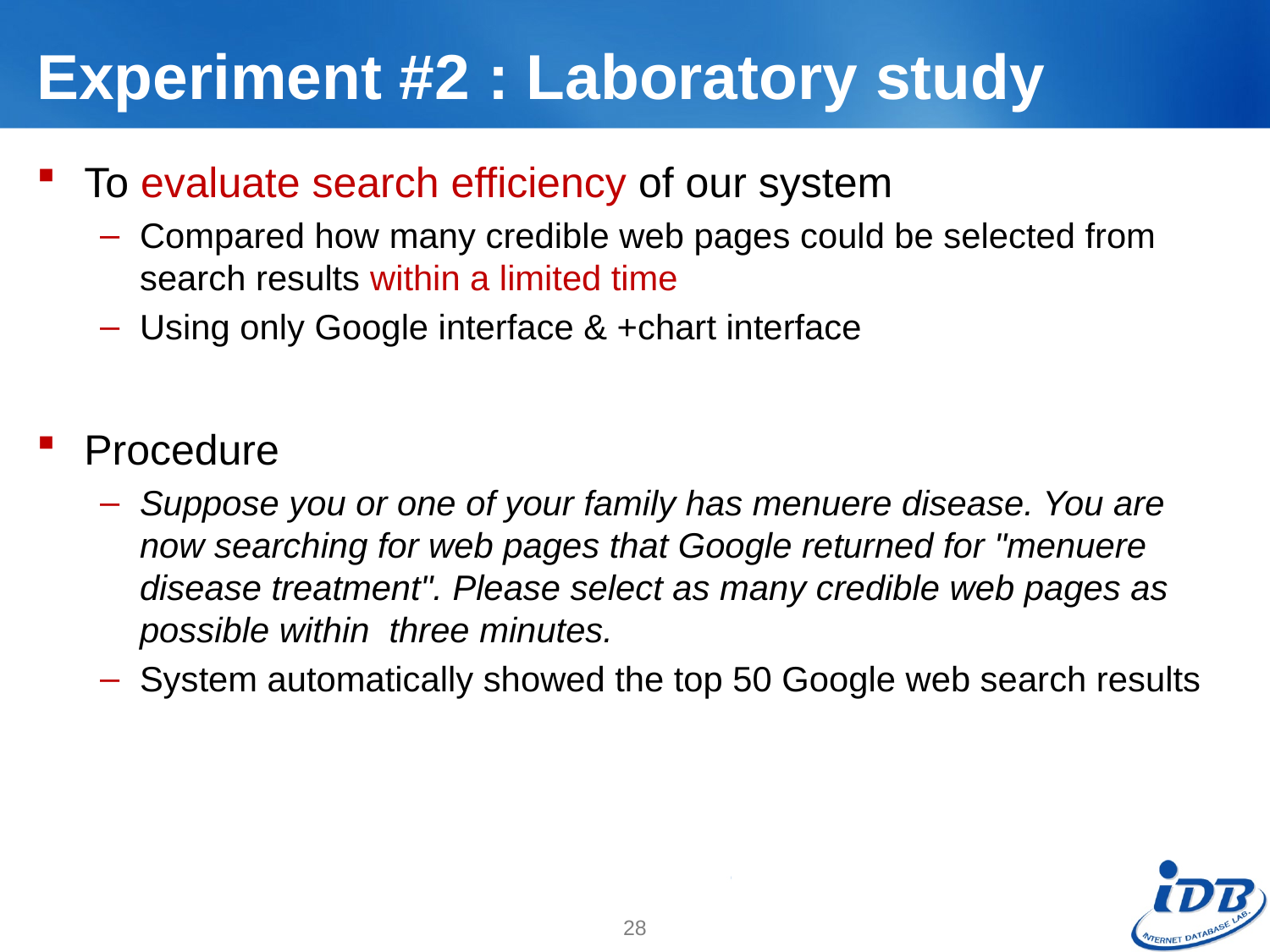

# Experiment #2 : Laboratory study
To evaluate search efficiency of our system
Compared how many credible web pages could be selected from search results within a limited time
Using only Google interface & +chart interface

Procedure
Suppose you or one of your family has menuere disease. You are now searching for web pages that Google returned for "menuere disease treatment". Please select as many credible web pages as possible within  three minutes.
System automatically showed the top 50 Google web search results
28